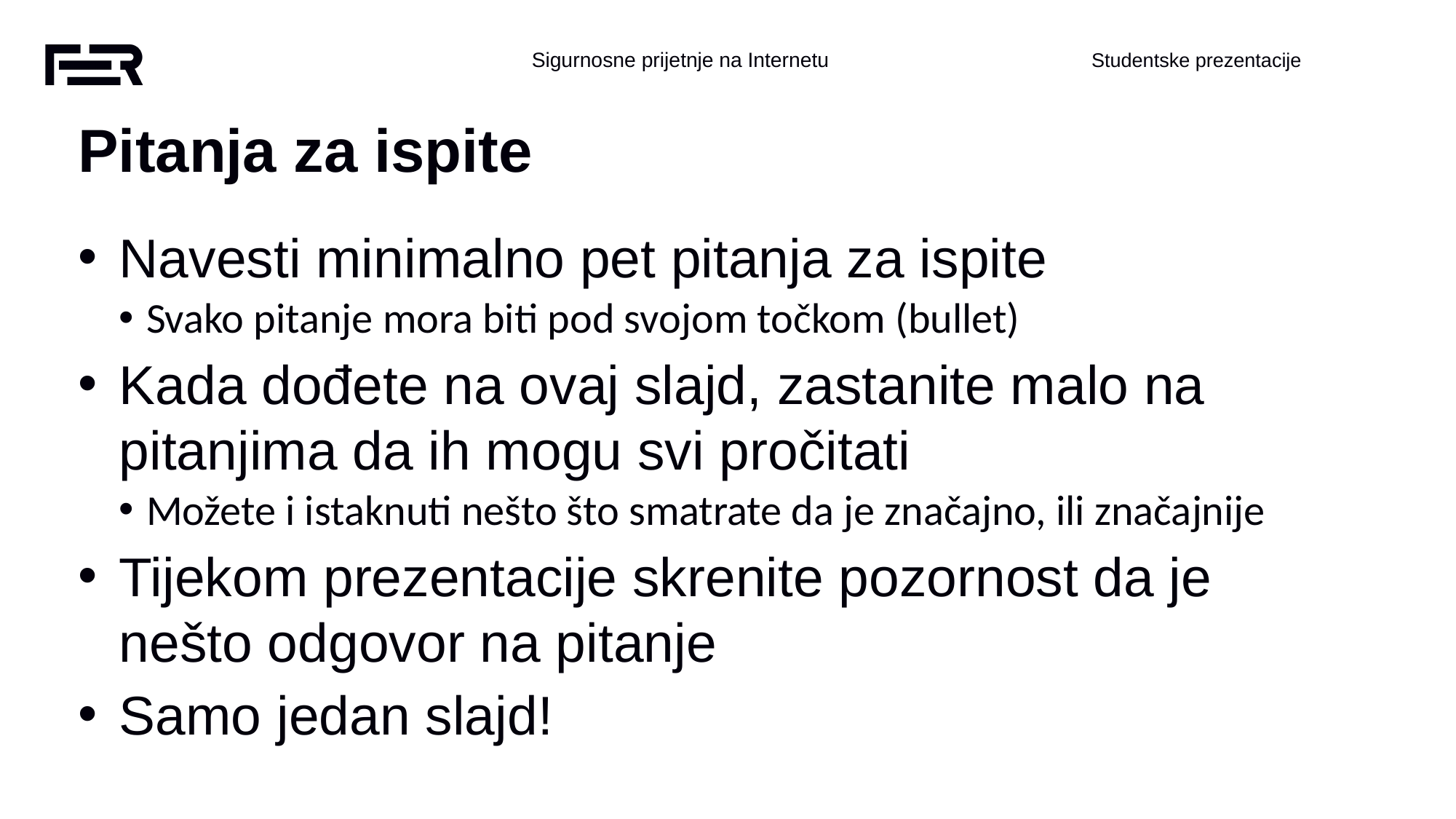

Pitanja za ispite
Navesti minimalno pet pitanja za ispite
Svako pitanje mora biti pod svojom točkom (bullet)
Kada dođete na ovaj slajd, zastanite malo na pitanjima da ih mogu svi pročitati
Možete i istaknuti nešto što smatrate da je značajno, ili značajnije
Tijekom prezentacije skrenite pozornost da je nešto odgovor na pitanje
Samo jedan slajd!